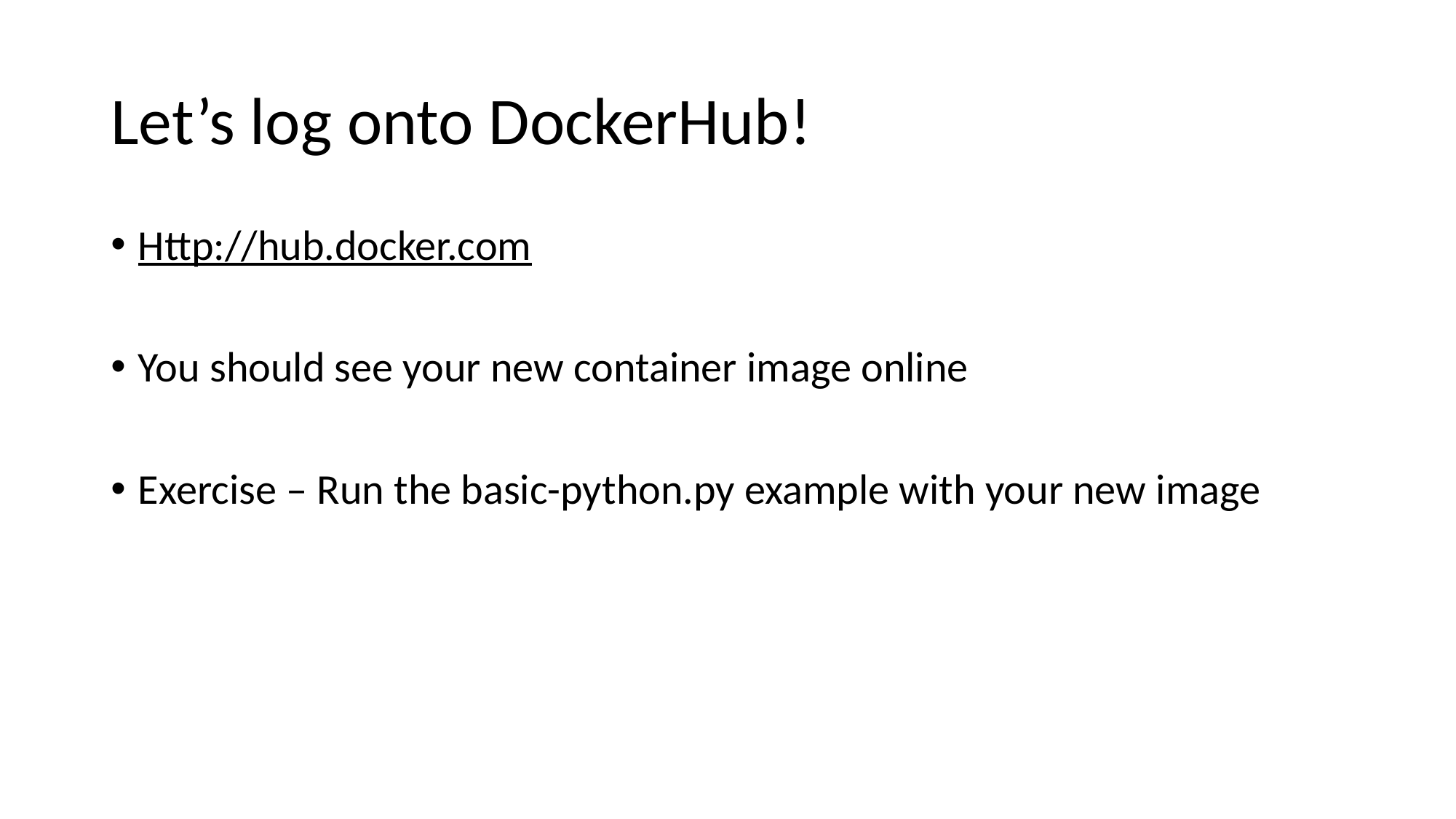

# Let’s log onto DockerHub!
Http://hub.docker.com

You should see your new container image online

Exercise – Run the basic-python.py example with your new image